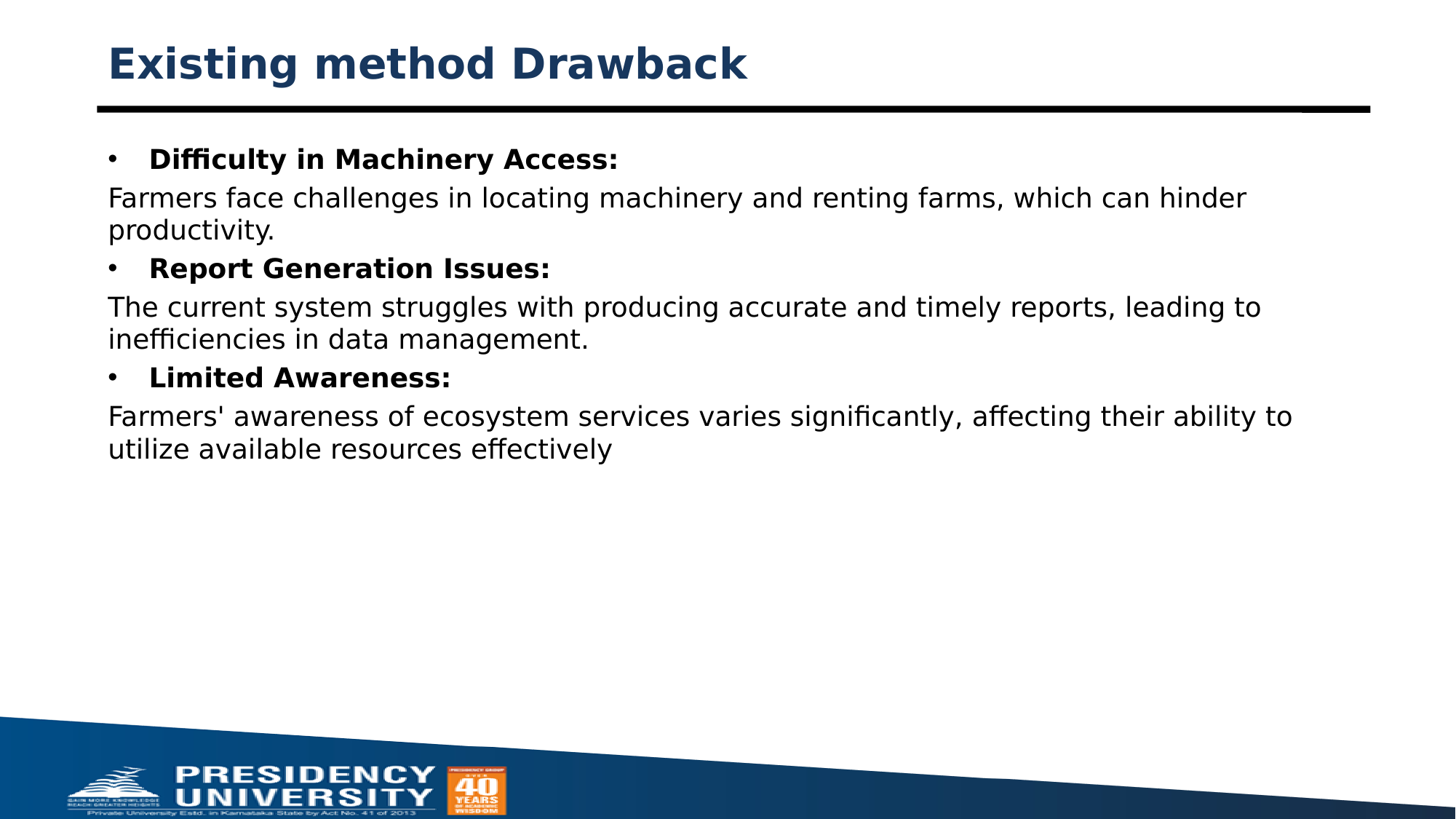

# Existing method Drawback
Difficulty in Machinery Access:
Farmers face challenges in locating machinery and renting farms, which can hinder     productivity.
Report Generation Issues:
The current system struggles with producing accurate and timely reports, leading to inefficiencies in data management.
Limited Awareness:
Farmers' awareness of ecosystem services varies significantly, affecting their ability to utilize available resources effectively